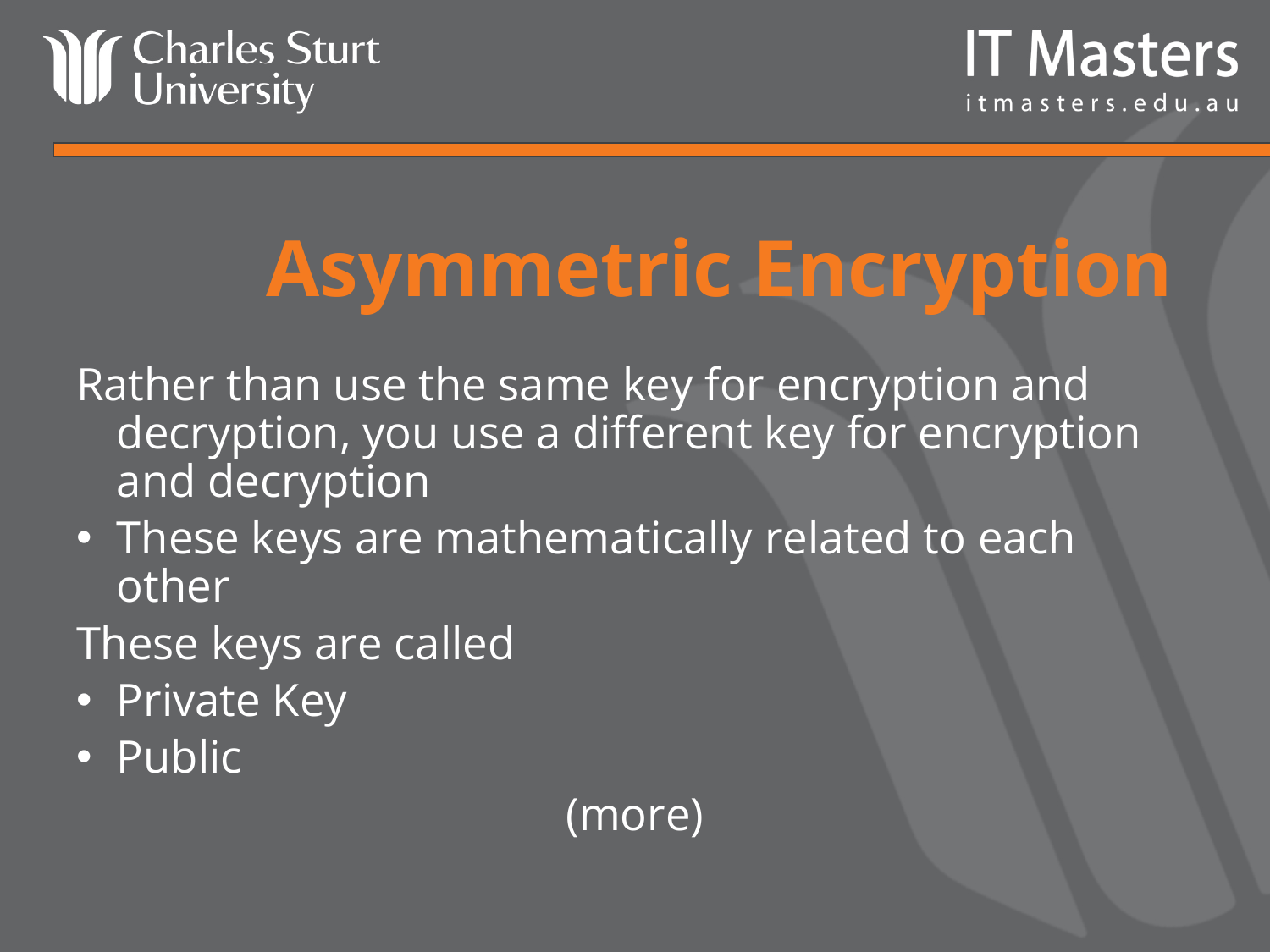

# Asymmetric Encryption
Rather than use the same key for encryption and decryption, you use a different key for encryption and decryption
These keys are mathematically related to each other
These keys are called
Private Key
Public
(more)